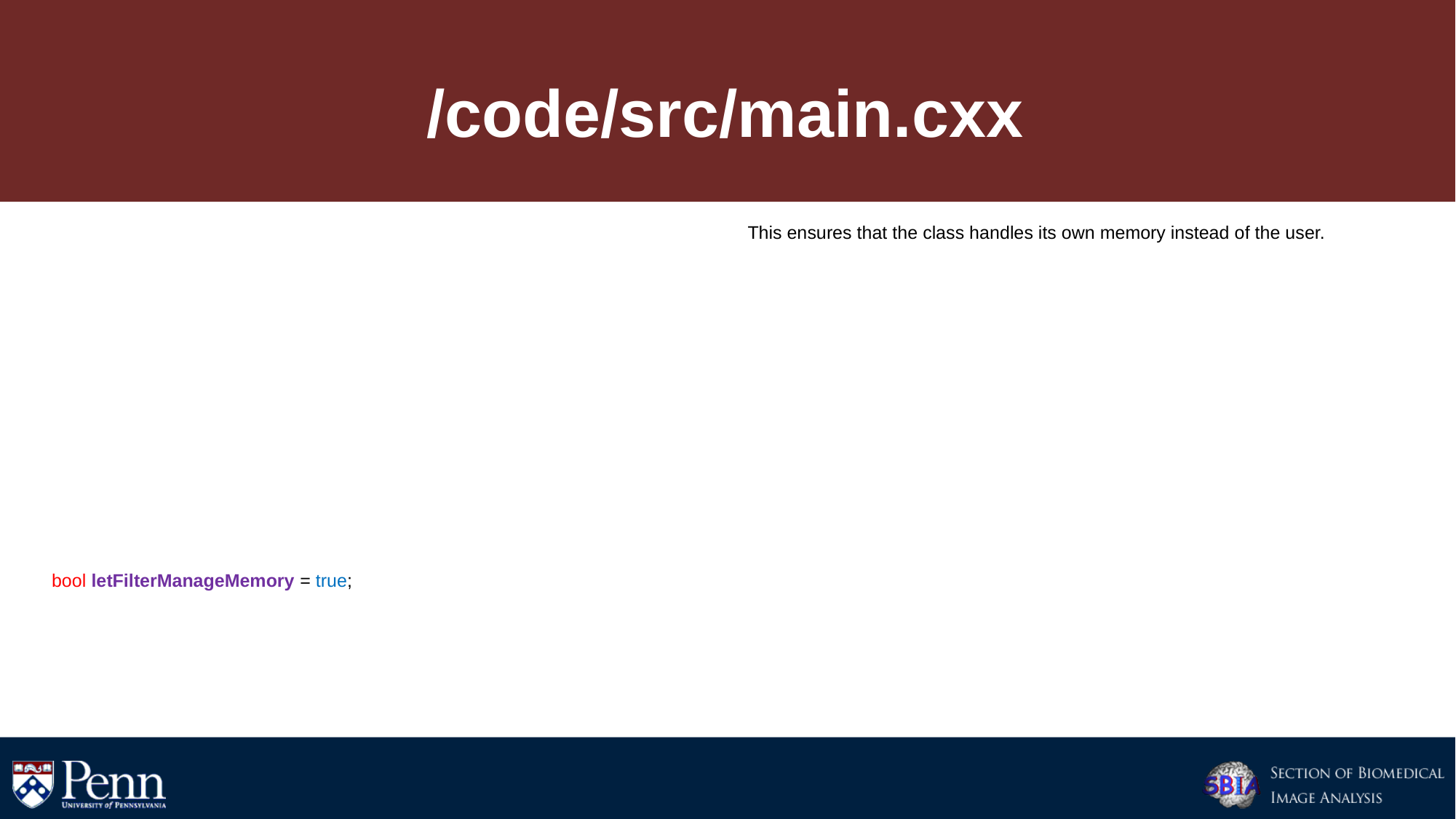

# /code/src/main.cxx
 MatrixType outputMatrix = vnl_matrix_inverse< PixelType >(inputMatrix);

  typedef itk::ImportImageFilter< PixelType, 2> ImportFilterType;
  ImportFilterType::Pointer filter = ImportFilterType::New();

  filter->SetOrigin( inputImage->GetOrigin() );
  filter->SetDirection( inputImage->GetDirection() );
  filter->SetSpacing( inputImage->GetSpacing() );
  filter->SetRegion( inputImage->GetBufferedRegion() );

  bool letFilterManageMemory = true;
  filter->SetImportPointer( outputMatrix.data_block(),
    rows * cols, letFilterManageMemory );
This ensures that the class handles its own memory instead of the user.